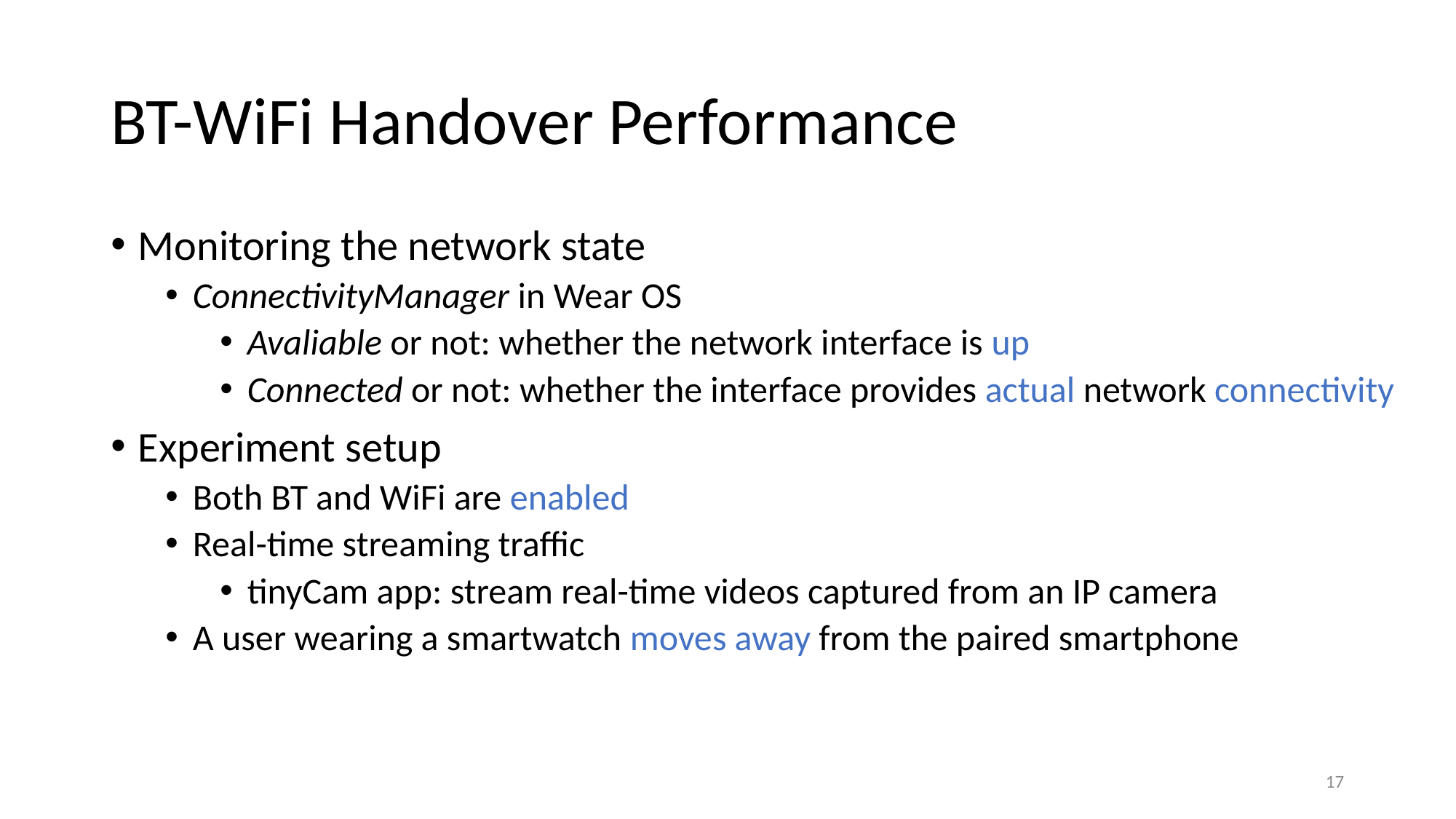

# BT-WiFi Handover Performance
Monitoring the network state
ConnectivityManager in Wear OS
Avaliable or not: whether the network interface is up
Connected or not: whether the interface provides actual network connectivity
Experiment setup
Both BT and WiFi are enabled
Real-time streaming traffic
tinyCam app: stream real-time videos captured from an IP camera
A user wearing a smartwatch moves away from the paired smartphone

17